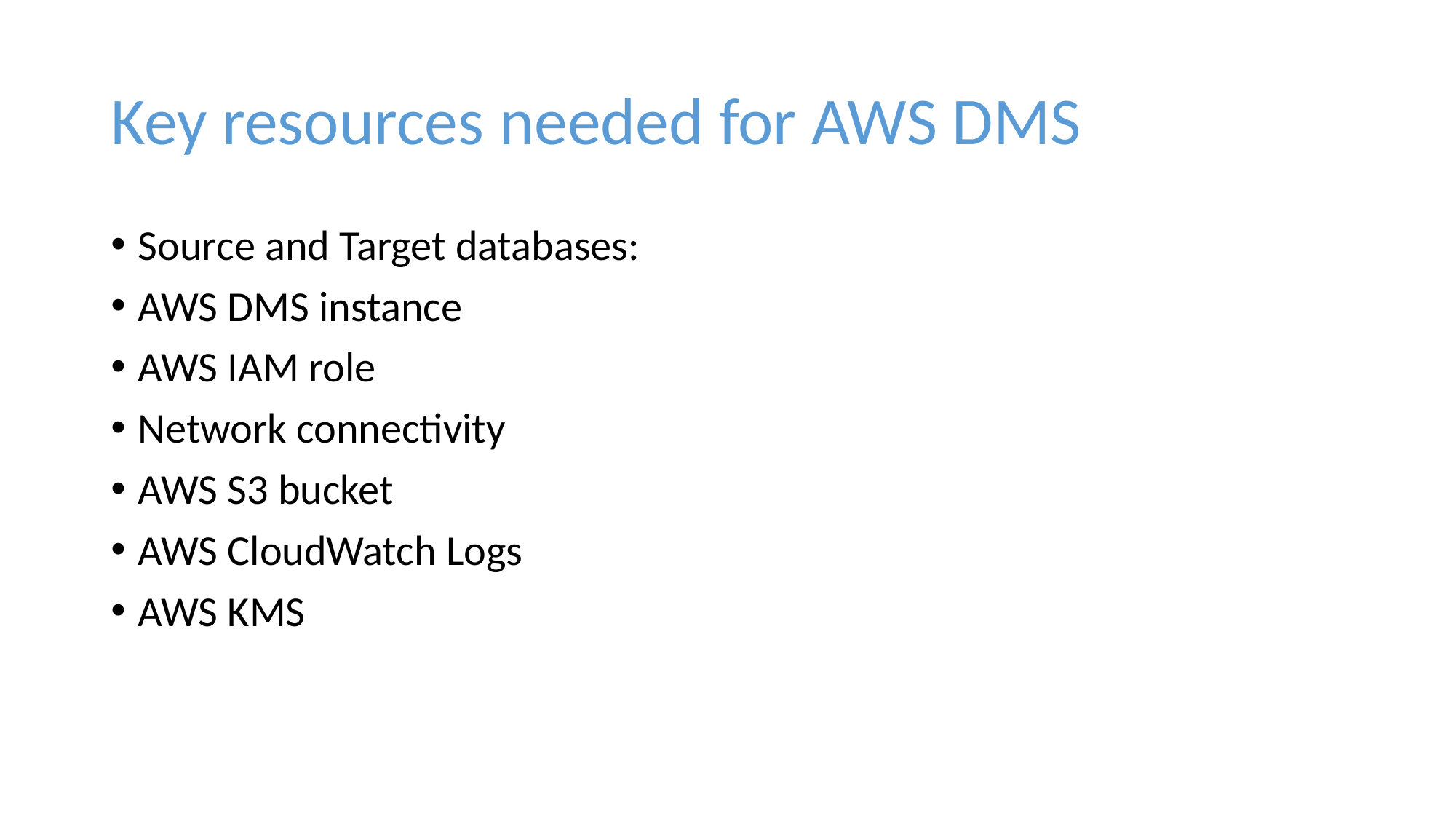

# Key resources needed for AWS DMS
Source and Target databases:
AWS DMS instance
AWS IAM role
Network connectivity
AWS S3 bucket
AWS CloudWatch Logs
AWS KMS